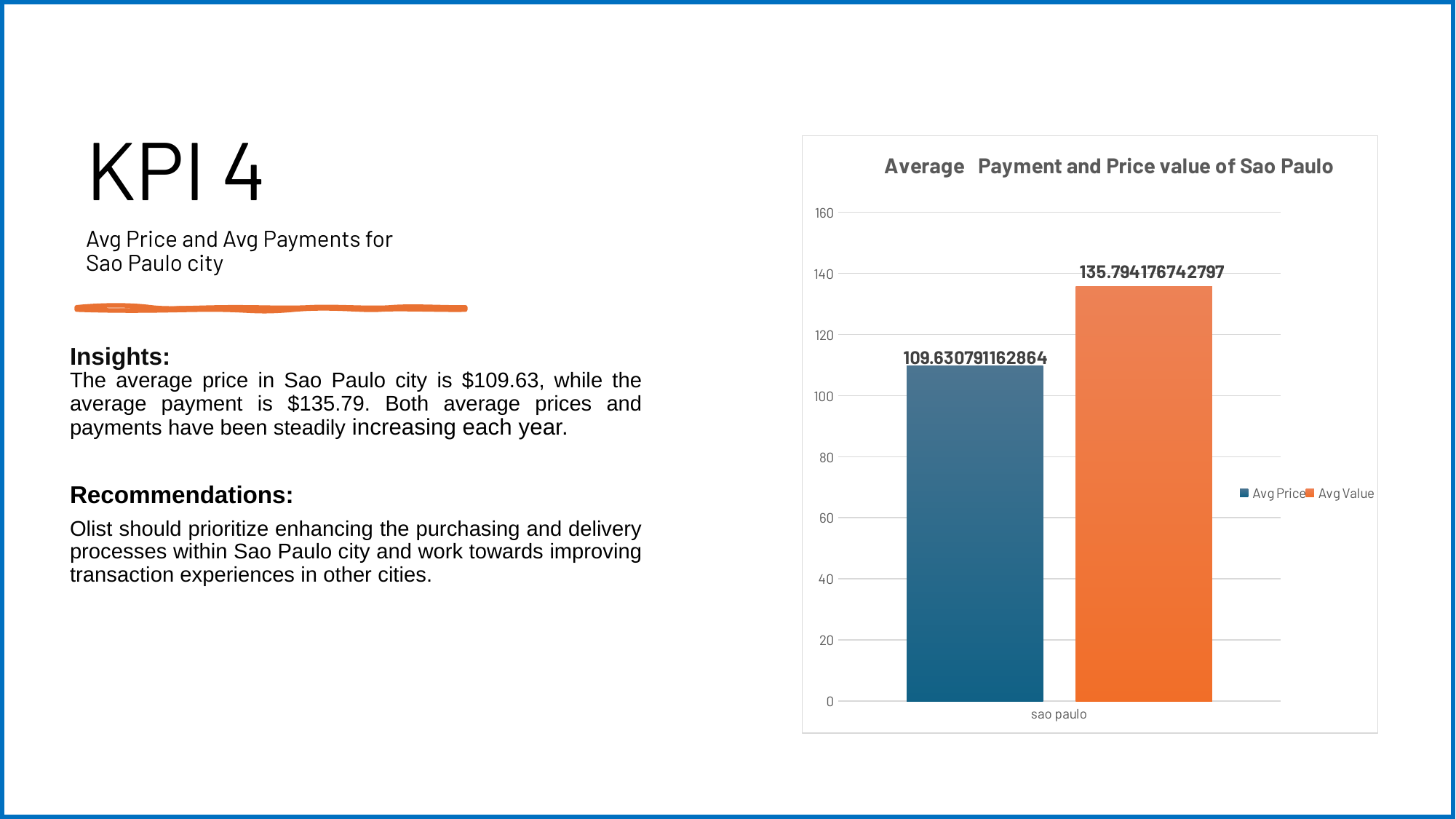

KPI 4
Avg Price and Avg Payments for Sao Paulo city

### Chart: Average   Payment and Price value of Sao Paulo

| Category | Avg Price | Avg Value |
|---|---|---|
| sao paulo | 109.63079116286386 | 135.7941767427971 |
Insights:
The average price in Sao Paulo city is $109.63, while the average payment is $135.79. Both average prices and payments have been steadily increasing each year.

Recommendations:
Olist should prioritize enhancing the purchasing and delivery processes within Sao Paulo city and work towards improving transaction experiences in other cities.